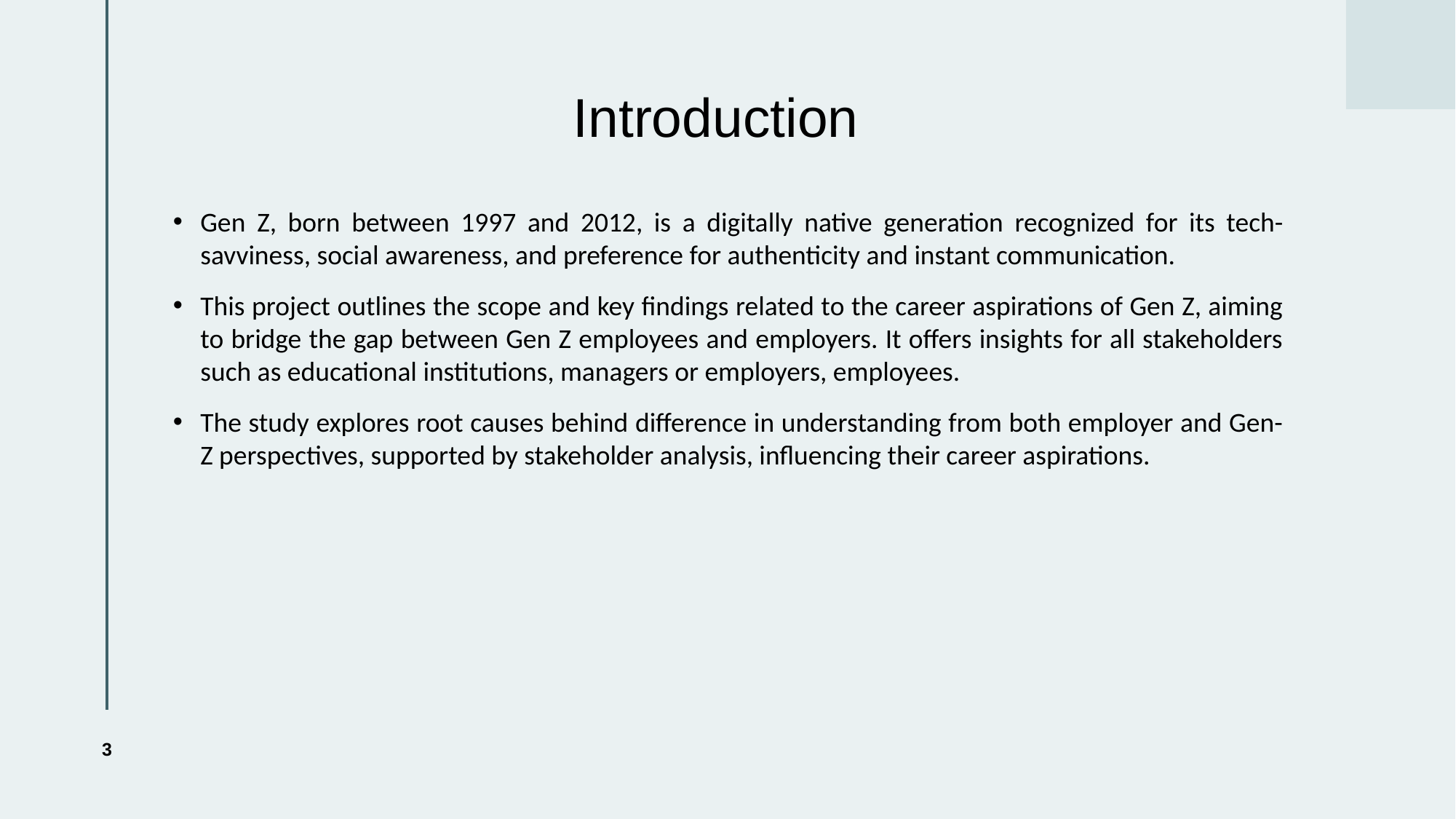

# Introduction
Gen Z, born between 1997 and 2012, is a digitally native generation recognized for its tech-savviness, social awareness, and preference for authenticity and instant communication.
This project outlines the scope and key findings related to the career aspirations of Gen Z, aiming to bridge the gap between Gen Z employees and employers. It offers insights for all stakeholders such as educational institutions, managers or employers, employees.
The study explores root causes behind difference in understanding from both employer and Gen-Z perspectives, supported by stakeholder analysis, influencing their career aspirations.
3